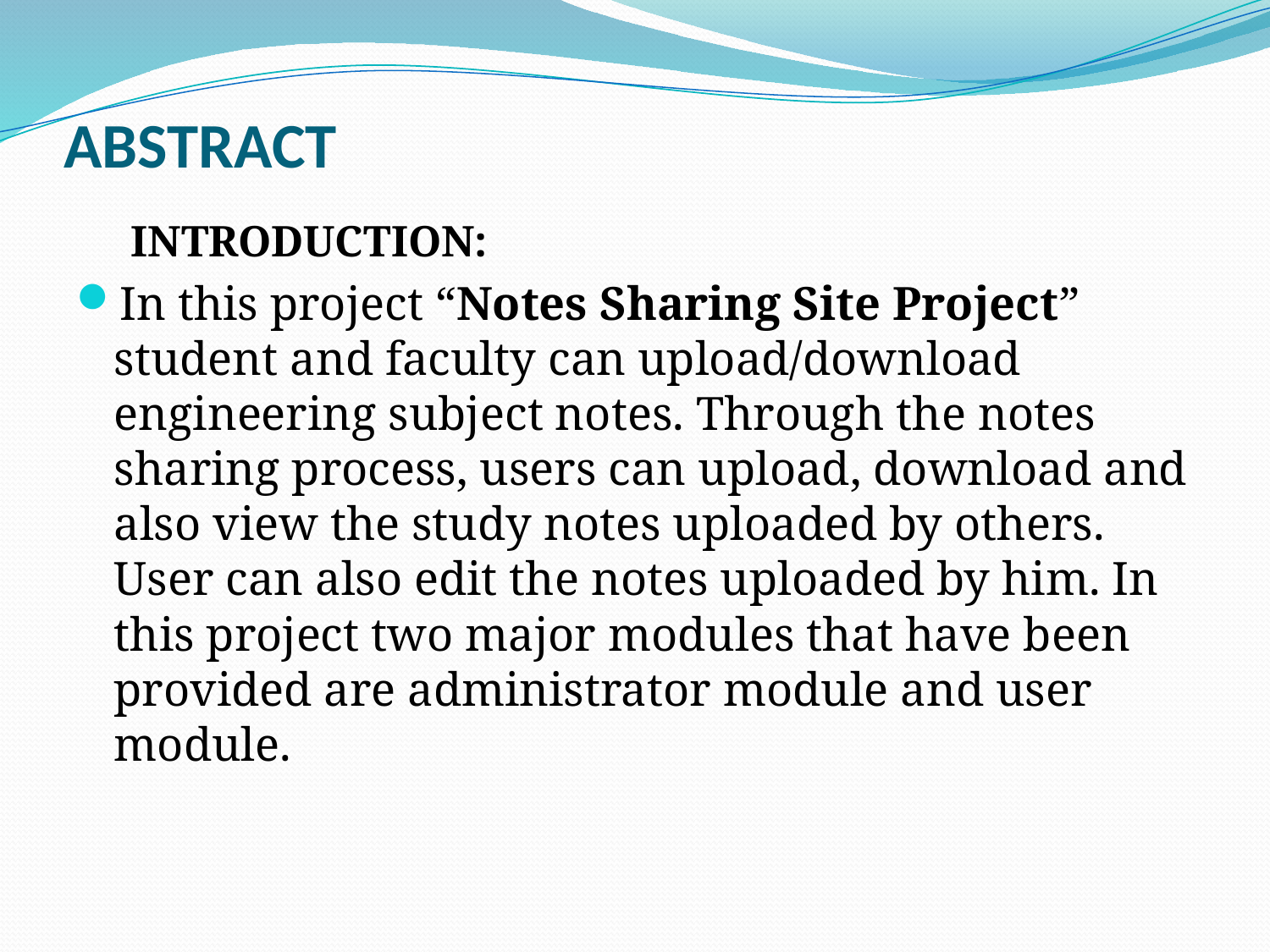

# ABSTRACT
INTRODUCTION:
In this project “Notes Sharing Site Project” student and faculty can upload/download engineering subject notes. Through the notes sharing process, users can upload, download and also view the study notes uploaded by others. User can also edit the notes uploaded by him. In this project two major modules that have been provided are administrator module and user module.